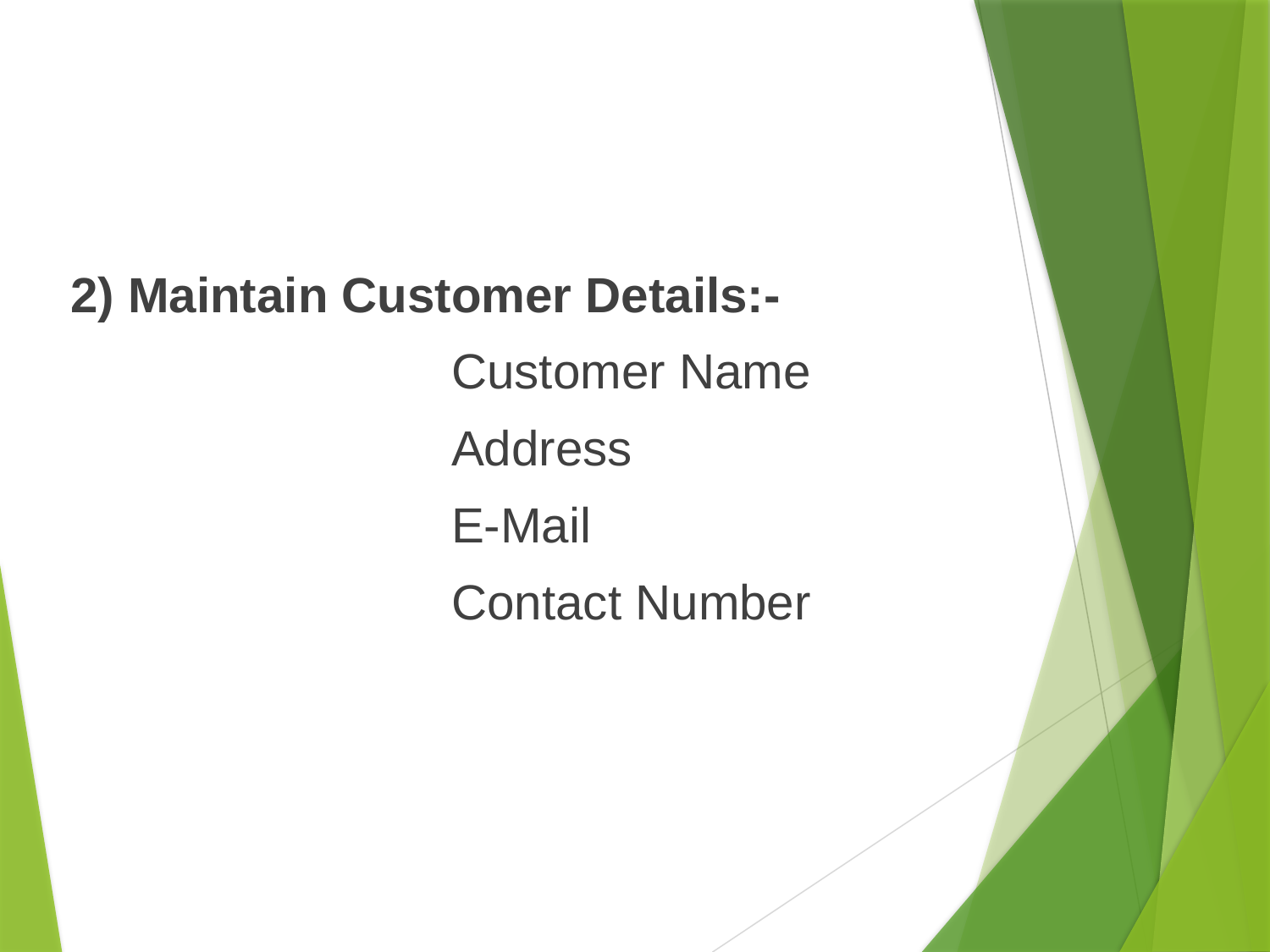

2) Maintain Customer Details:-
			Customer Name
			Address
			E-Mail
			Contact Number